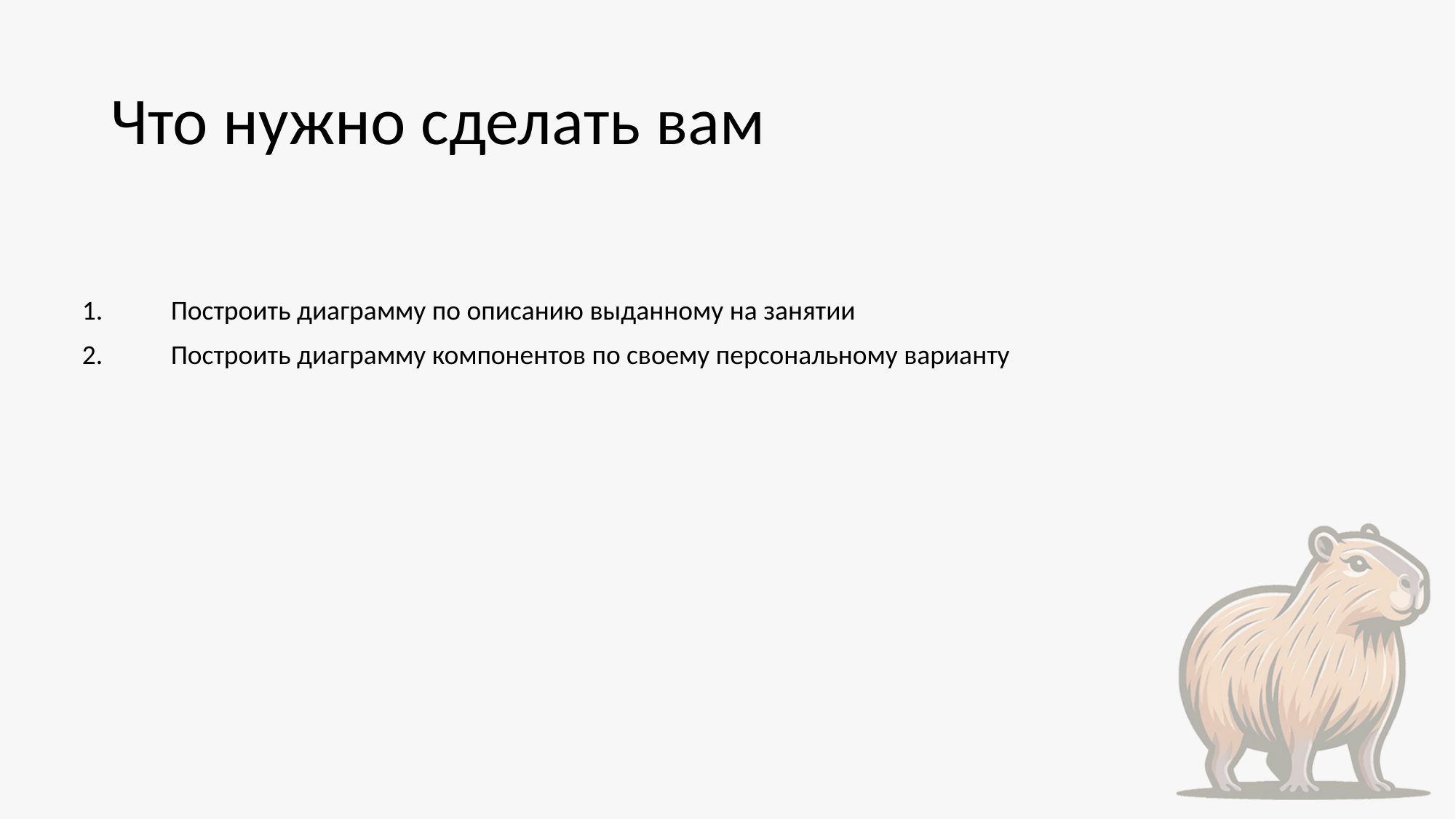

# Что нужно сделать вам
Построить диаграмму по описанию выданному на занятии
Построить диаграмму компонентов по своему персональному варианту